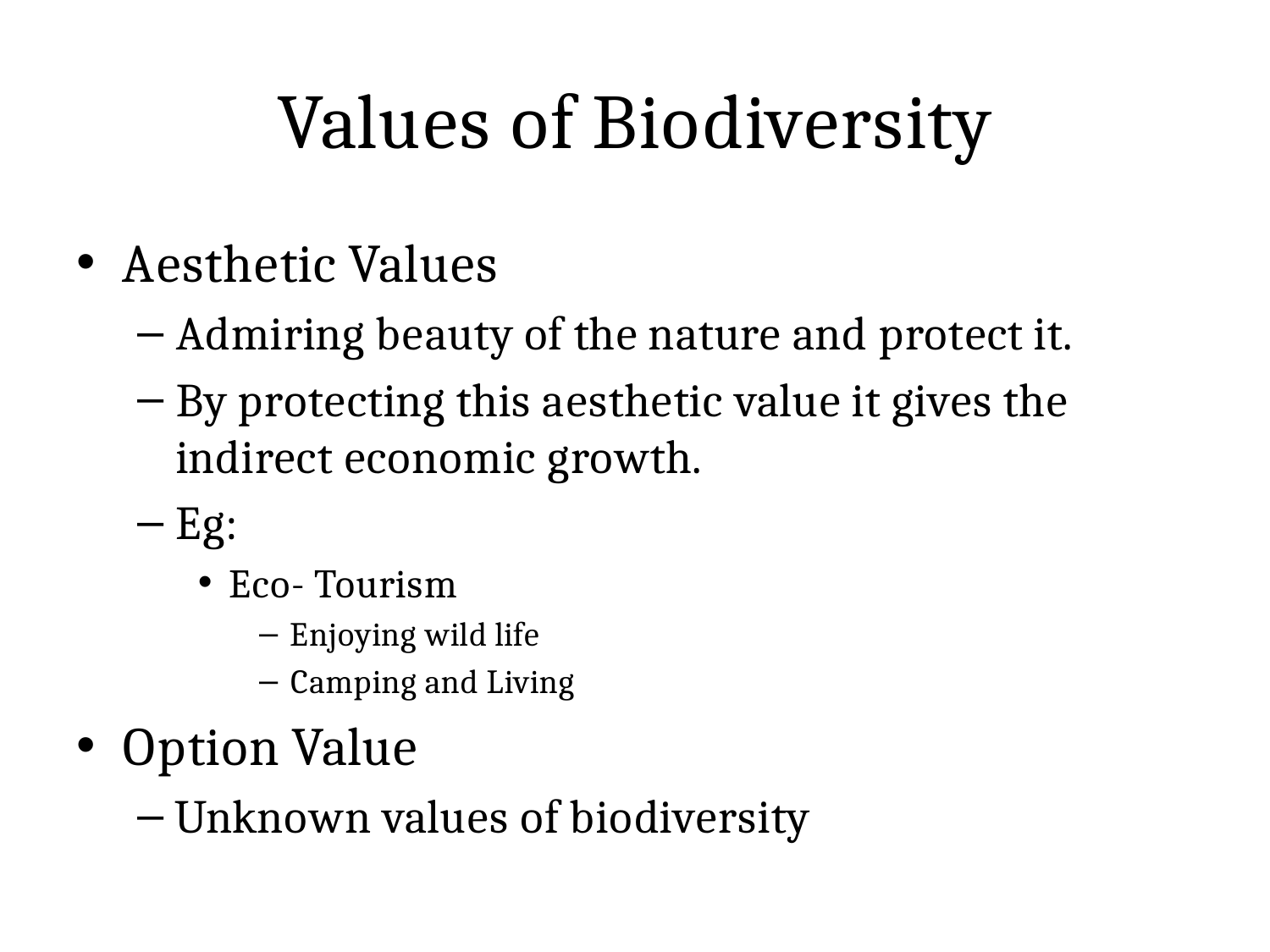

# Values of Biodiversity
Aesthetic Values
Admiring beauty of the nature and protect it.
By protecting this aesthetic value it gives the indirect economic growth.
Eg:
Eco- Tourism
Enjoying wild life
Camping and Living
Option Value
Unknown values of biodiversity